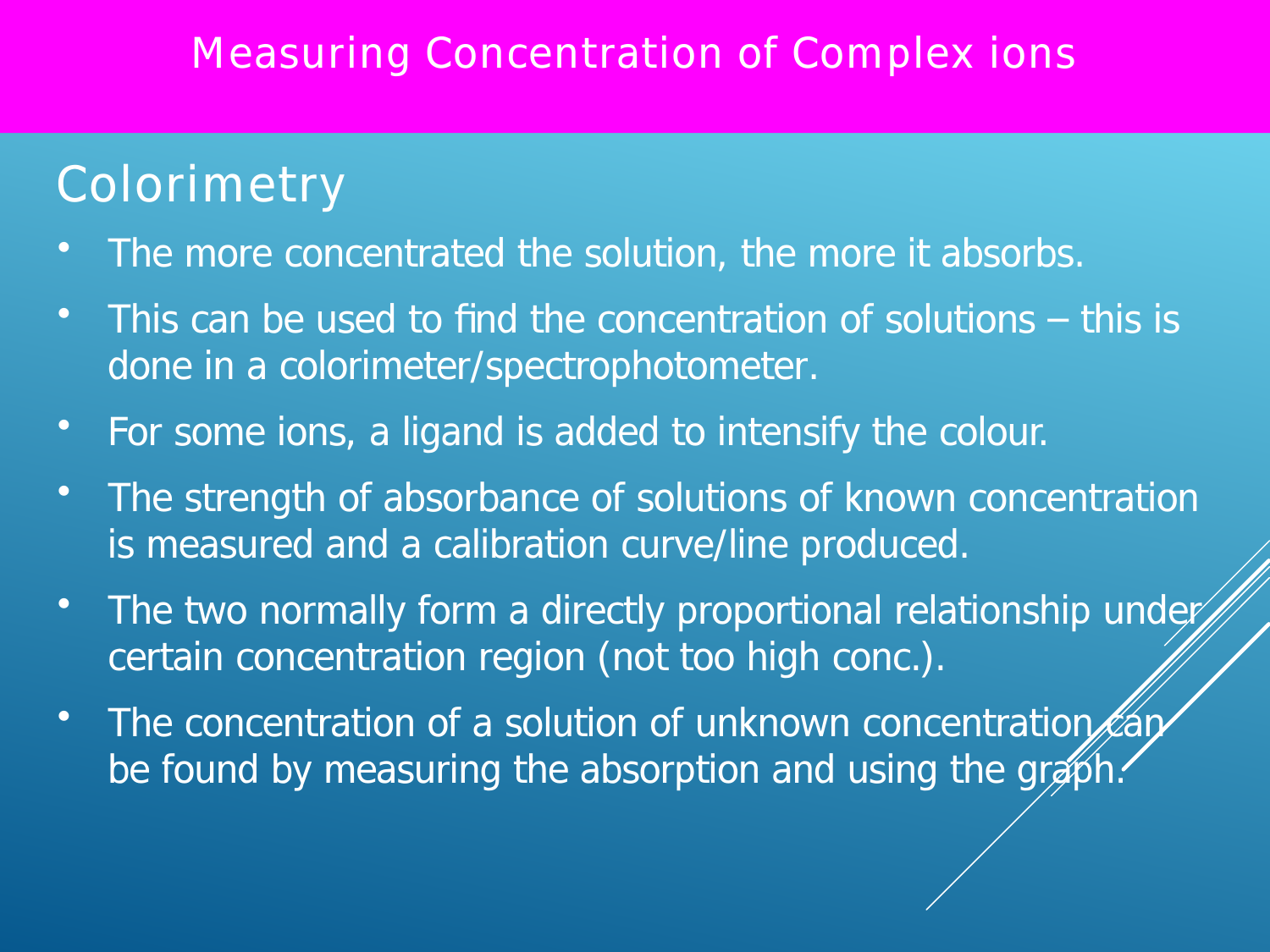

Measuring Concentration of Complex ions

Colorimetry
The more concentrated the solution, the more it absorbs.
This can be used to find the concentration of solutions – this is done in a colorimeter/spectrophotometer.
For some ions, a ligand is added to intensify the colour.
The strength of absorbance of solutions of known concentration is measured and a calibration curve/line produced.
The two normally form a directly proportional relationship under certain concentration region (not too high conc.).
The concentration of a solution of unknown concentration can be found by measuring the absorption and using the graph.